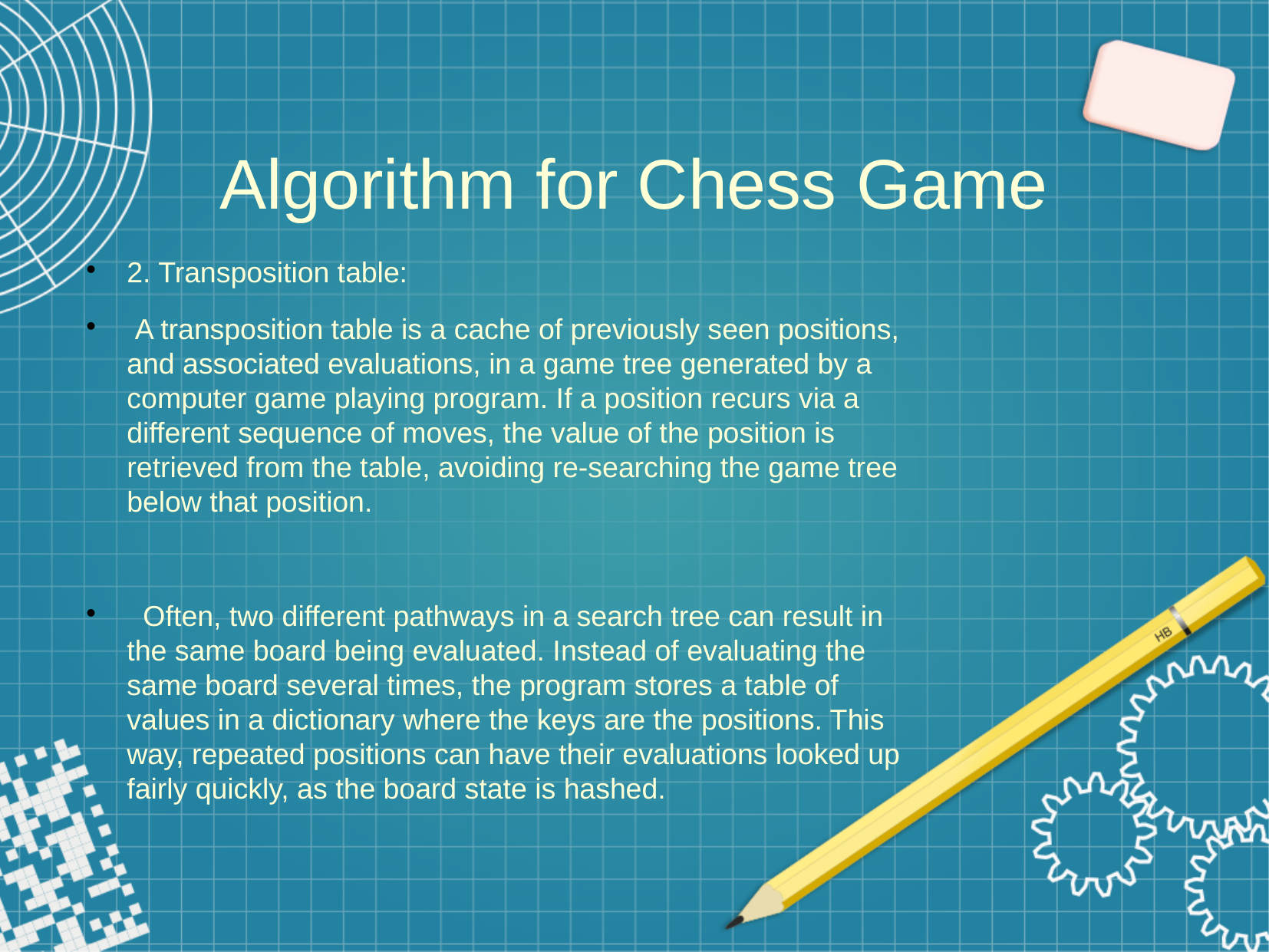

Algorithm for Chess Game
2. Transposition table:
 A transposition table is a cache of previously seen positions, and associated evaluations, in a game tree generated by a computer game playing program. If a position recurs via a different sequence of moves, the value of the position is retrieved from the table, avoiding re-searching the game tree below that position.

  Often, two different pathways in a search tree can result in the same board being evaluated. Instead of evaluating the same board several times, the program stores a table of values in a dictionary where the keys are the positions. This way, repeated positions can have their evaluations looked up fairly quickly, as the board state is hashed.